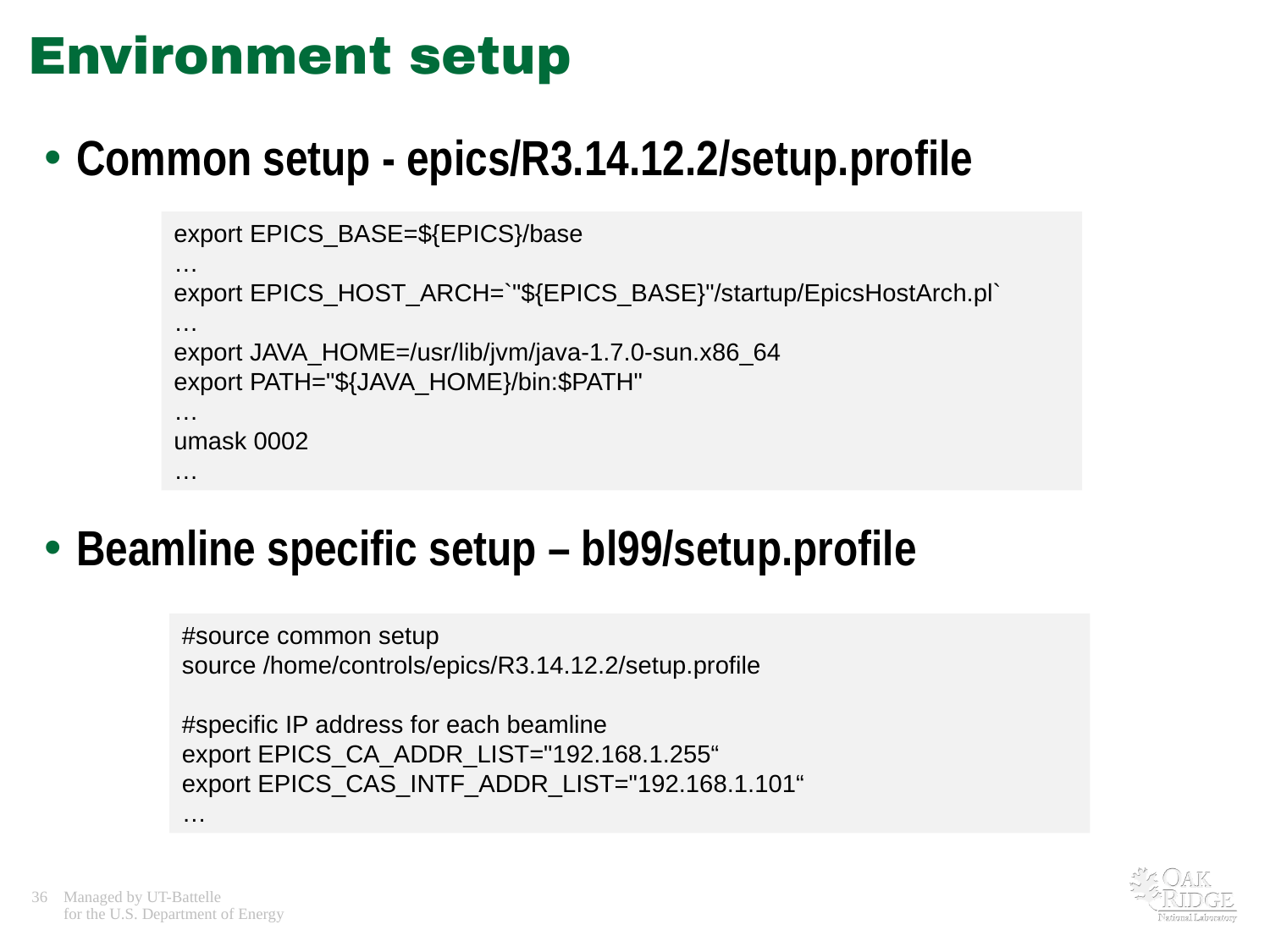

# Environment setup
Common setup - epics/R3.14.12.2/setup.profile

Beamline specific setup – bl99/setup.profile

export EPICS_BASE=${EPICS}/base
…
export EPICS_HOST_ARCH=`"${EPICS_BASE}"/startup/EpicsHostArch.pl`
…
export JAVA_HOME=/usr/lib/jvm/java-1.7.0-sun.x86_64
export PATH="${JAVA_HOME}/bin:$PATH"
…
umask 0002
…
#source common setup
source /home/controls/epics/R3.14.12.2/setup.profile

#specific IP address for each beamline
export EPICS_CA_ADDR_LIST="192.168.1.255“
export EPICS_CAS_INTF_ADDR_LIST="192.168.1.101“
…